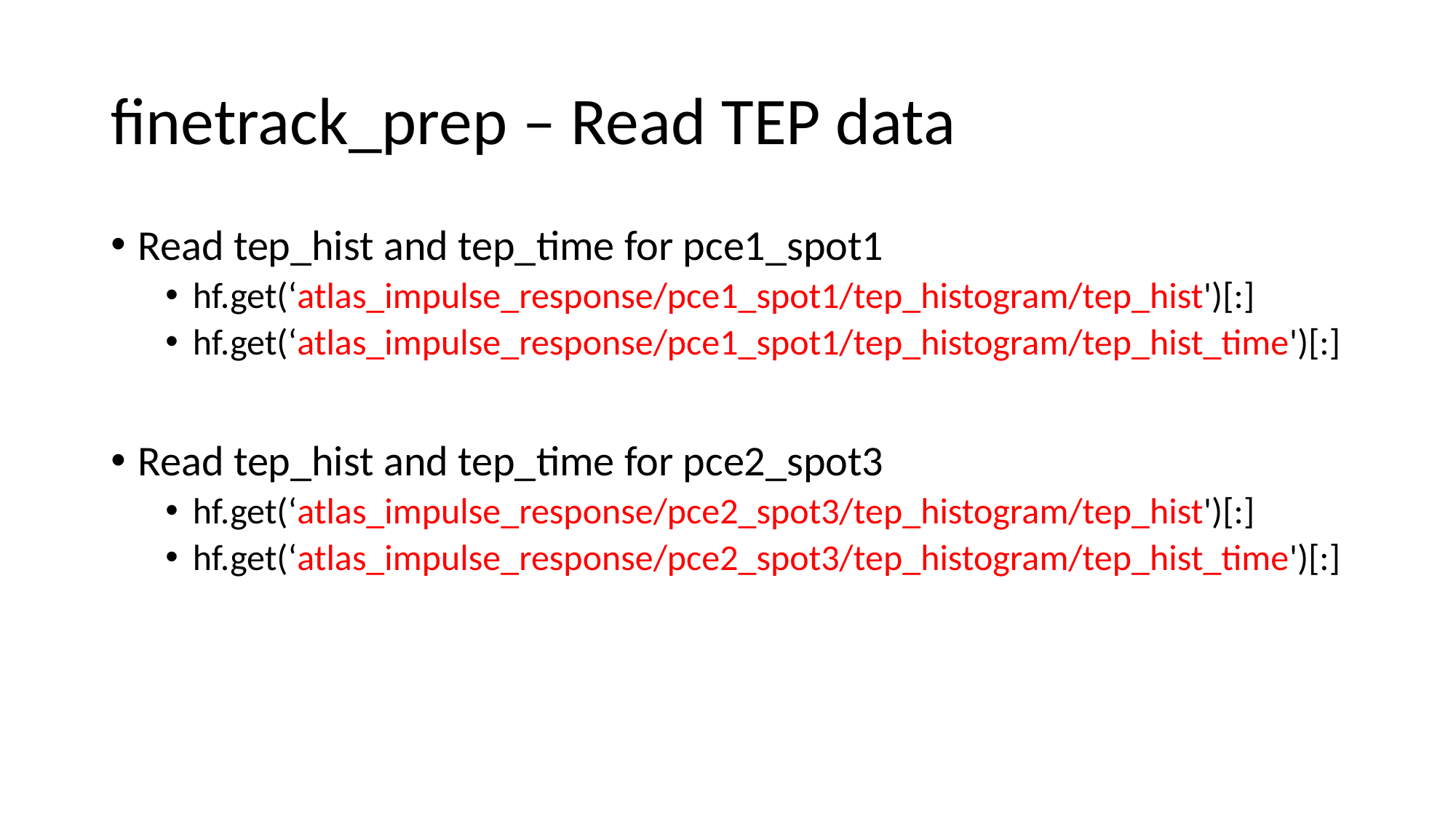

# finetrack_prep – Read TEP data
Read tep_hist and tep_time for pce1_spot1
hf.get(‘atlas_impulse_response/pce1_spot1/tep_histogram/tep_hist')[:]
hf.get(‘atlas_impulse_response/pce1_spot1/tep_histogram/tep_hist_time')[:]

Read tep_hist and tep_time for pce2_spot3
hf.get(‘atlas_impulse_response/pce2_spot3/tep_histogram/tep_hist')[:]
hf.get(‘atlas_impulse_response/pce2_spot3/tep_histogram/tep_hist_time')[:]